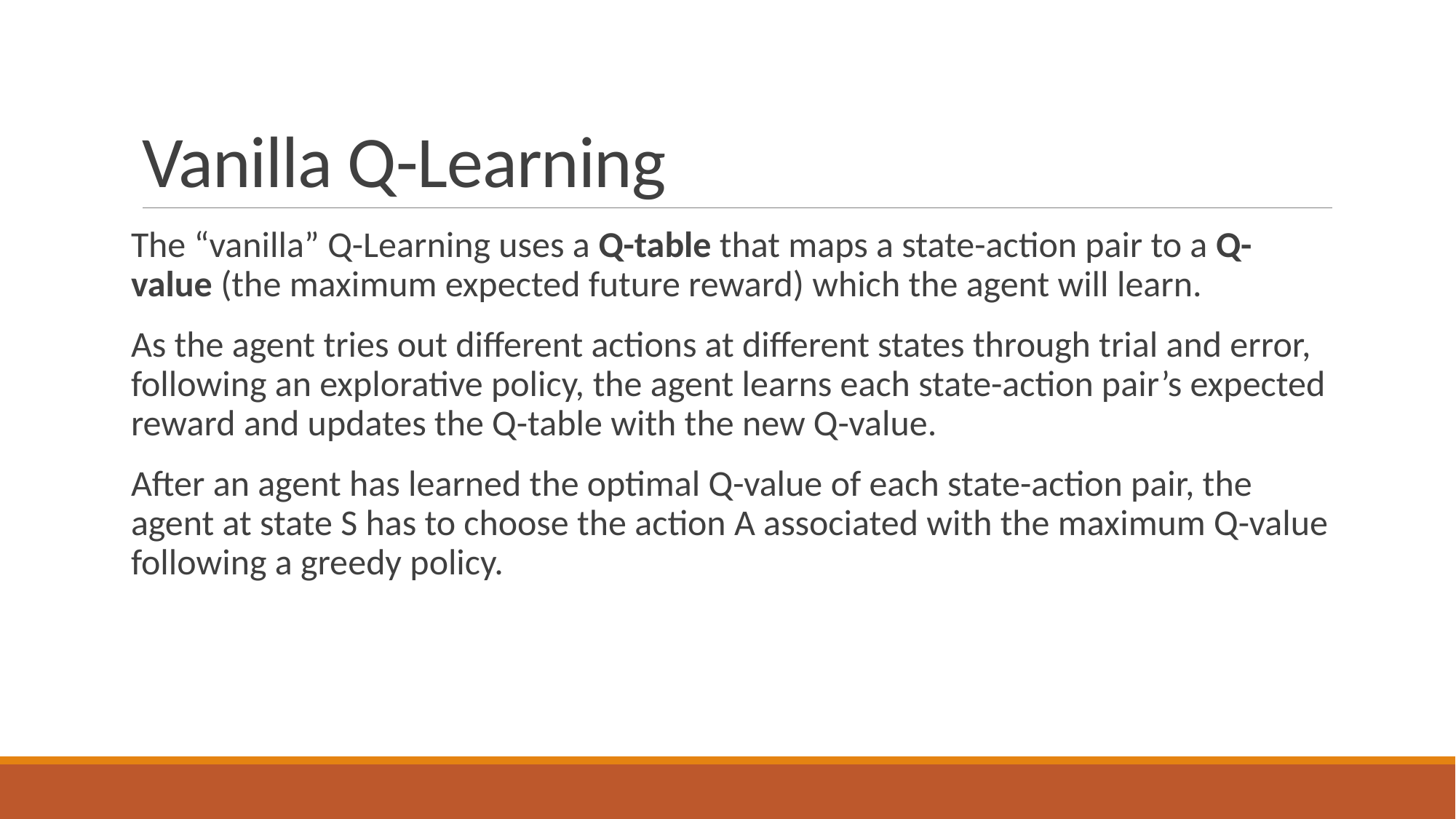

# Vanilla Q-Learning
The “vanilla” Q-Learning uses a Q-table that maps a state-action pair to a Q-value (the maximum expected future reward) which the agent will learn.
As the agent tries out different actions at different states through trial and error, following an explorative policy, the agent learns each state-action pair’s expected reward and updates the Q-table with the new Q-value.
After an agent has learned the optimal Q-value of each state-action pair, the agent at state S has to choose the action A associated with the maximum Q-value following a greedy policy.